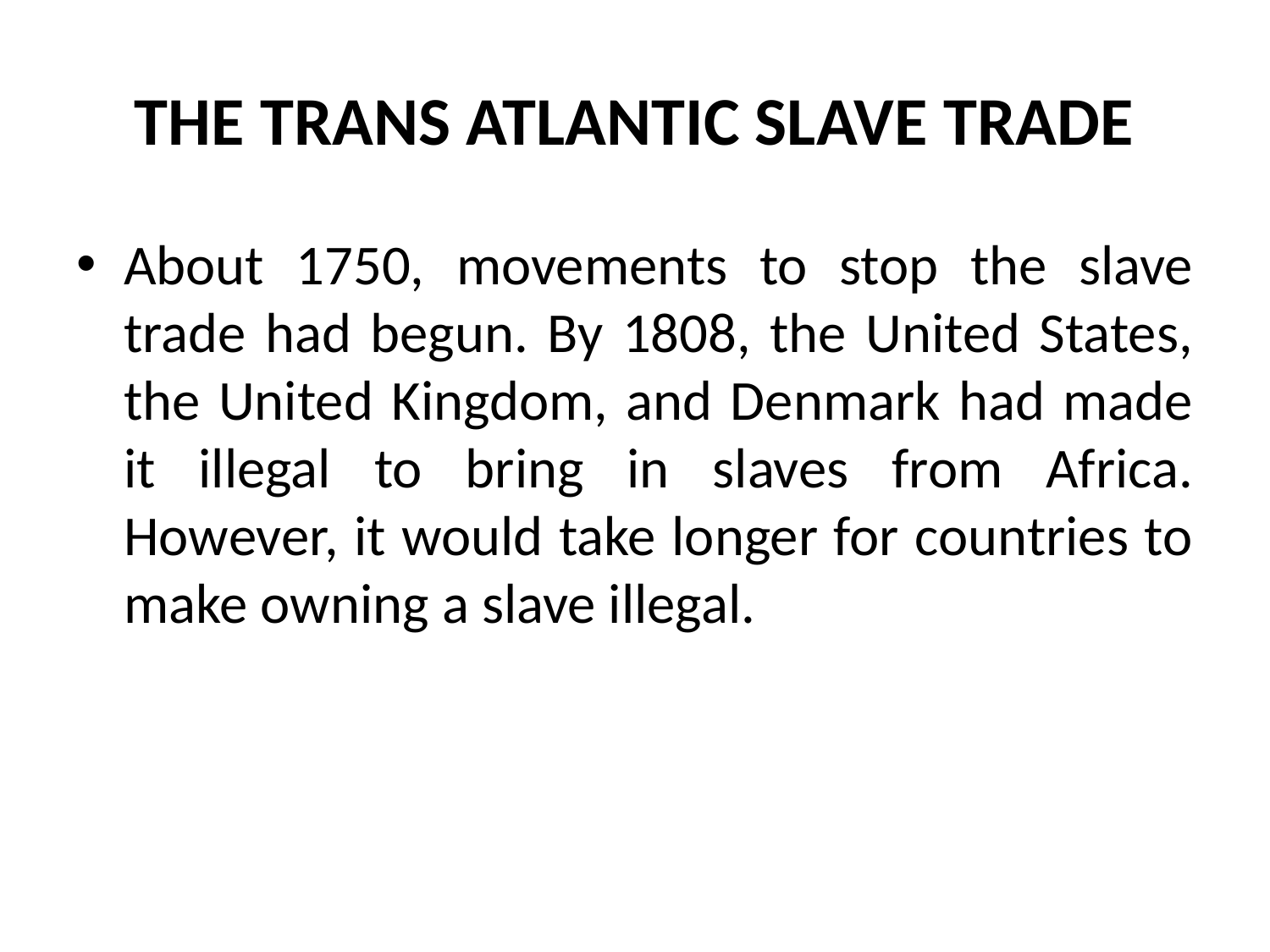

# THE TRANS ATLANTIC SLAVE TRADE
About 1750, movements to stop the slave trade had begun. By 1808, the United States, the United Kingdom, and Denmark had made it illegal to bring in slaves from Africa. However, it would take longer for countries to make owning a slave illegal.